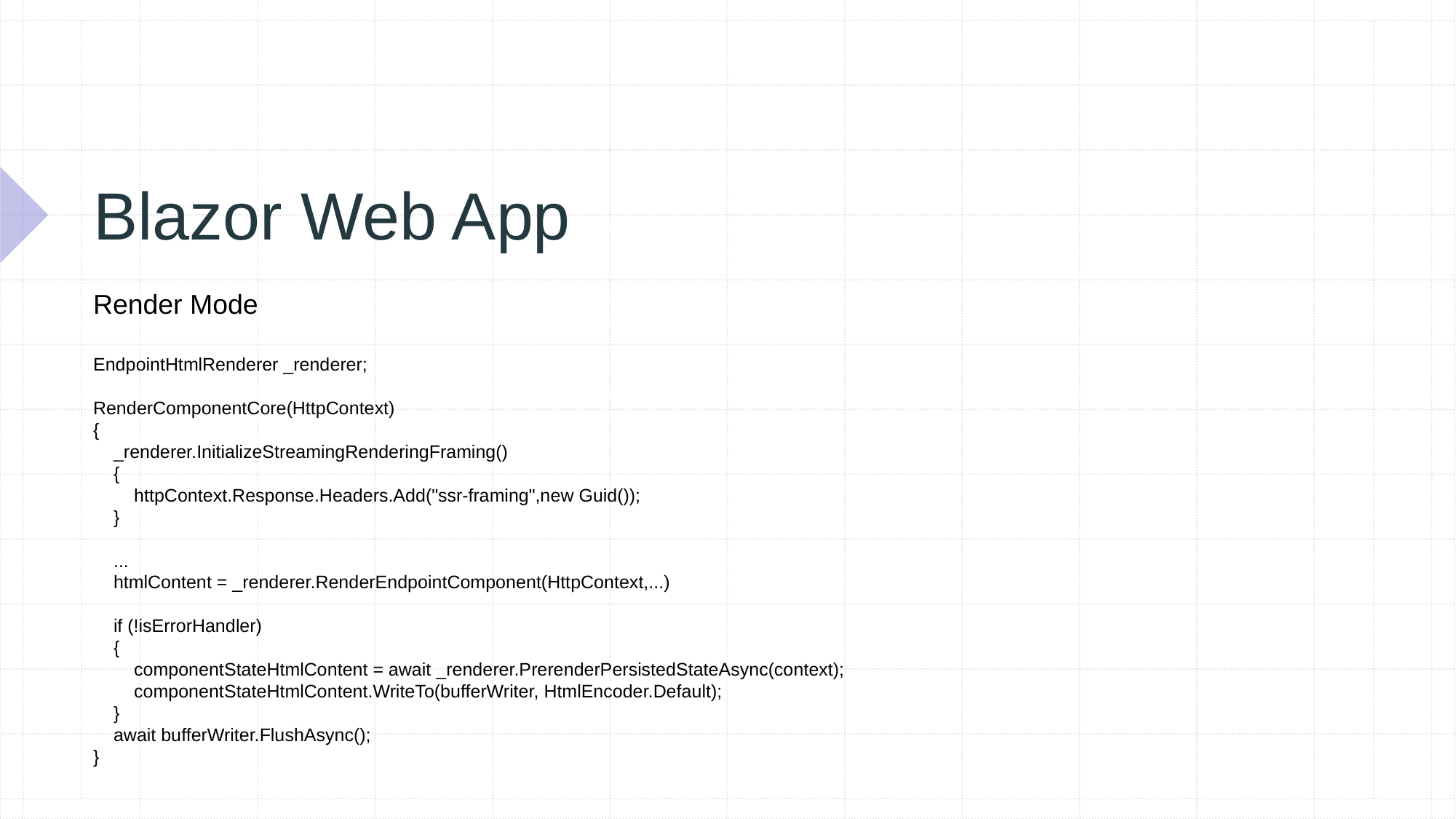

# Blazor Web App
Render Mode
EndpointHtmlRenderer _renderer;

RenderComponentCore(HttpContext)
{
    _renderer.InitializeStreamingRenderingFraming()
    {
        httpContext.Response.Headers.Add("ssr-framing",new Guid());
    }

    ...
    htmlContent = _renderer.RenderEndpointComponent(HttpContext,...)

    if (!isErrorHandler)
    {
        componentStateHtmlContent = await _renderer.PrerenderPersistedStateAsync(context);
        componentStateHtmlContent.WriteTo(bufferWriter, HtmlEncoder.Default);
    }
    await bufferWriter.FlushAsync();
}